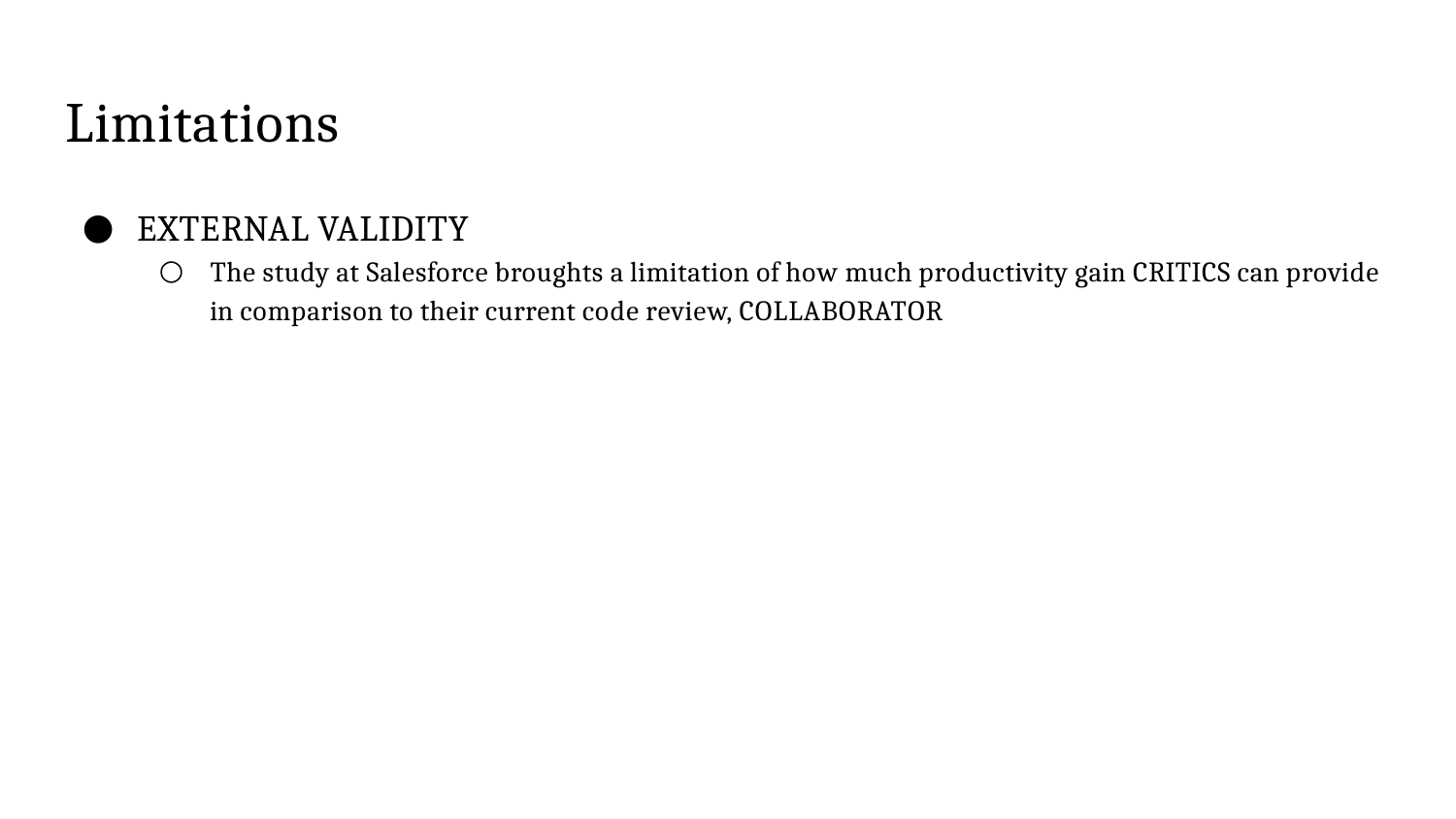

# Limitations
EXTERNAL VALIDITY
The study at Salesforce broughts a limitation of how much productivity gain CRITICS can provide in comparison to their current code review, COLLABORATOR